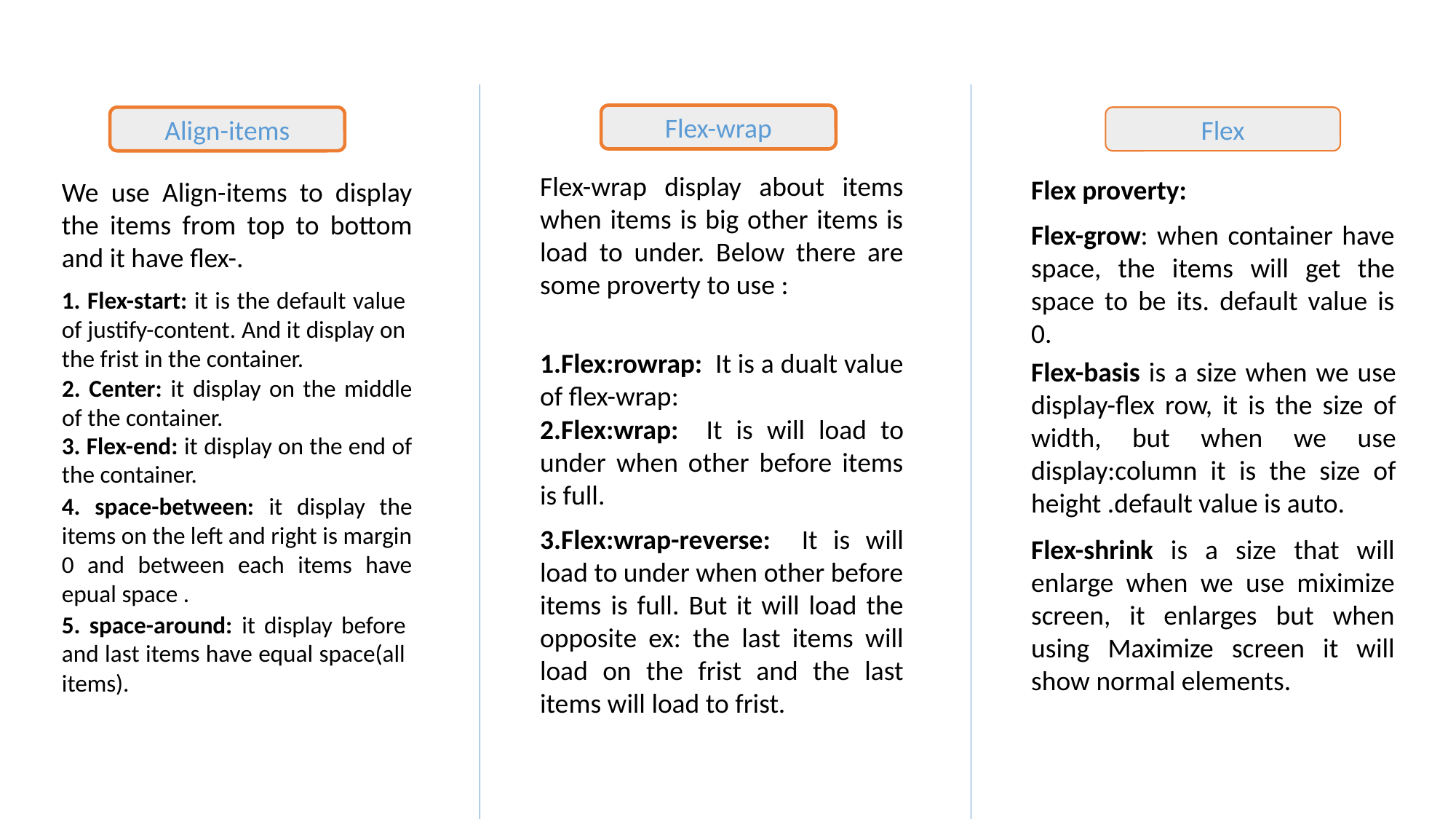

Flex-wrap
Flex
Align-items
Flex-wrap display about items when items is big other items is load to under. Below there are some proverty to use :
Flex proverty:
We use Align-items to display the items from top to bottom and it have flex-.
Flex-grow: when container have space, the items will get the space to be its. default value is 0.
1. Flex-start: it is the default value of justify-content. And it display on the frist in the container.
1.Flex:rowrap:  It is a dualt value of flex-wrap:
Flex-basis is a size when we use display-flex row, it is the size of width, but when we use display:column it is the size of height .default value is auto.
2. Center: it display on the middle of the container.
2.Flex:wrap:  It is will load to under when other before items is full.
3. Flex-end: it display on the end of the container.
4. space-between: it display the items on the left and right is margin 0 and between each items have epual space .
3.Flex:wrap-reverse:  It is will load to under when other before items is full. But it will load the opposite ex: the last items will load on the frist and the last items will load to frist.
Flex-shrink is a size that will enlarge when we use miximize screen, it enlarges but when using Maximize screen it will show normal elements.
5. space-around: it display before and last items have equal space(all items).